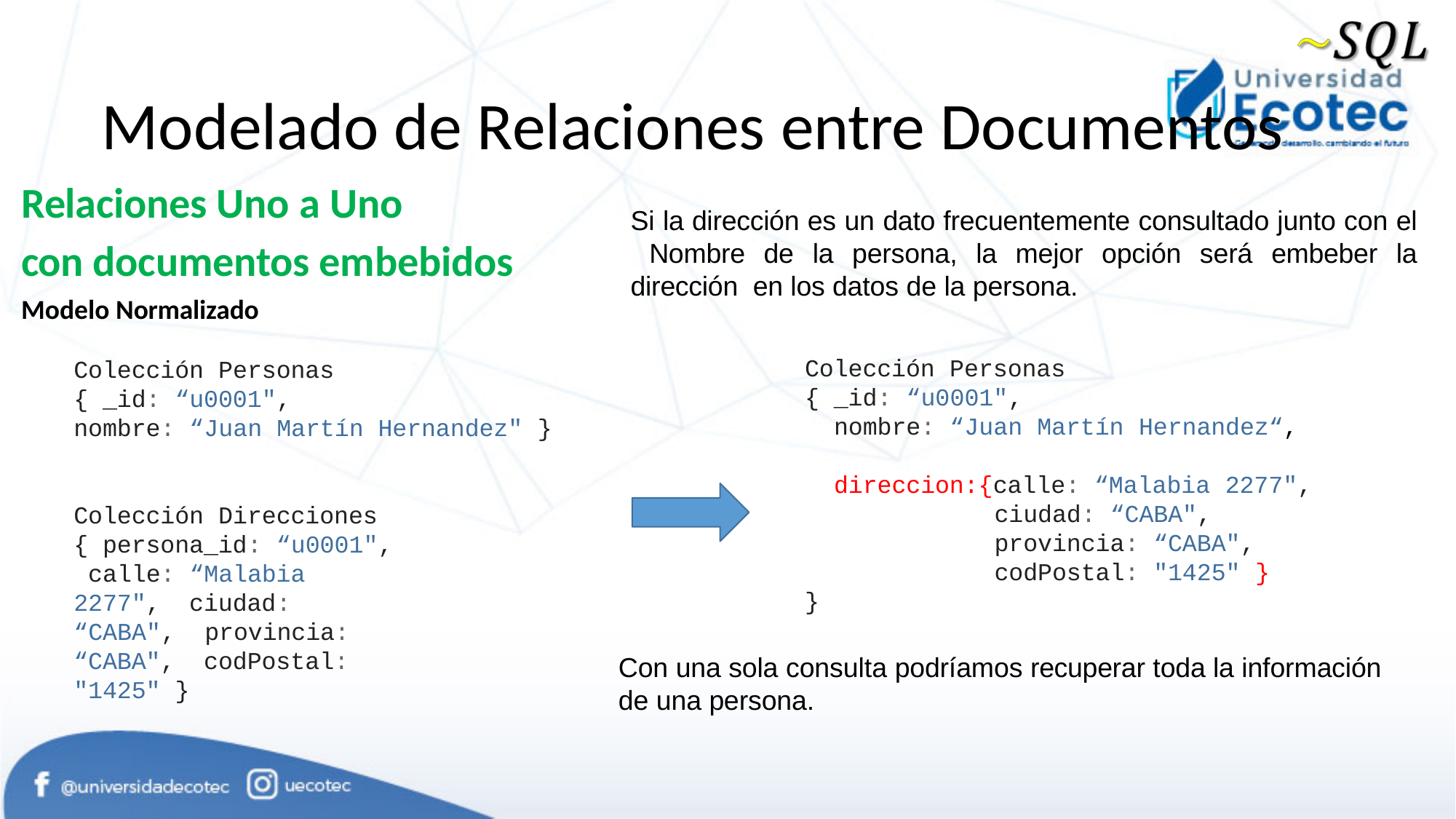

# Modelado de Relaciones entre Documentos
Relaciones Uno a Uno
con documentos embebidos
Modelo Normalizado
Si la dirección es un dato frecuentemente consultado junto con el  Nombre de la persona, la mejor opción será embeber la dirección  en los datos de la persona.
Colección Personas
{ _id: “u0001",
nombre: “Juan Martín Hernandez“,
Colección Personas
{ _id: “u0001",
nombre: “Juan Martín Hernandez" }
direccion:{calle: “Malabia 2277",
ciudad: “CABA",  provincia: “CABA",  codPostal: "1425" }

Colección Direcciones
{ persona_id: “u0001",  calle: “Malabia 2277",  ciudad: “CABA",  provincia: “CABA",  codPostal: "1425" }
}
Con una sola consulta podríamos recuperar toda la información
de una persona.